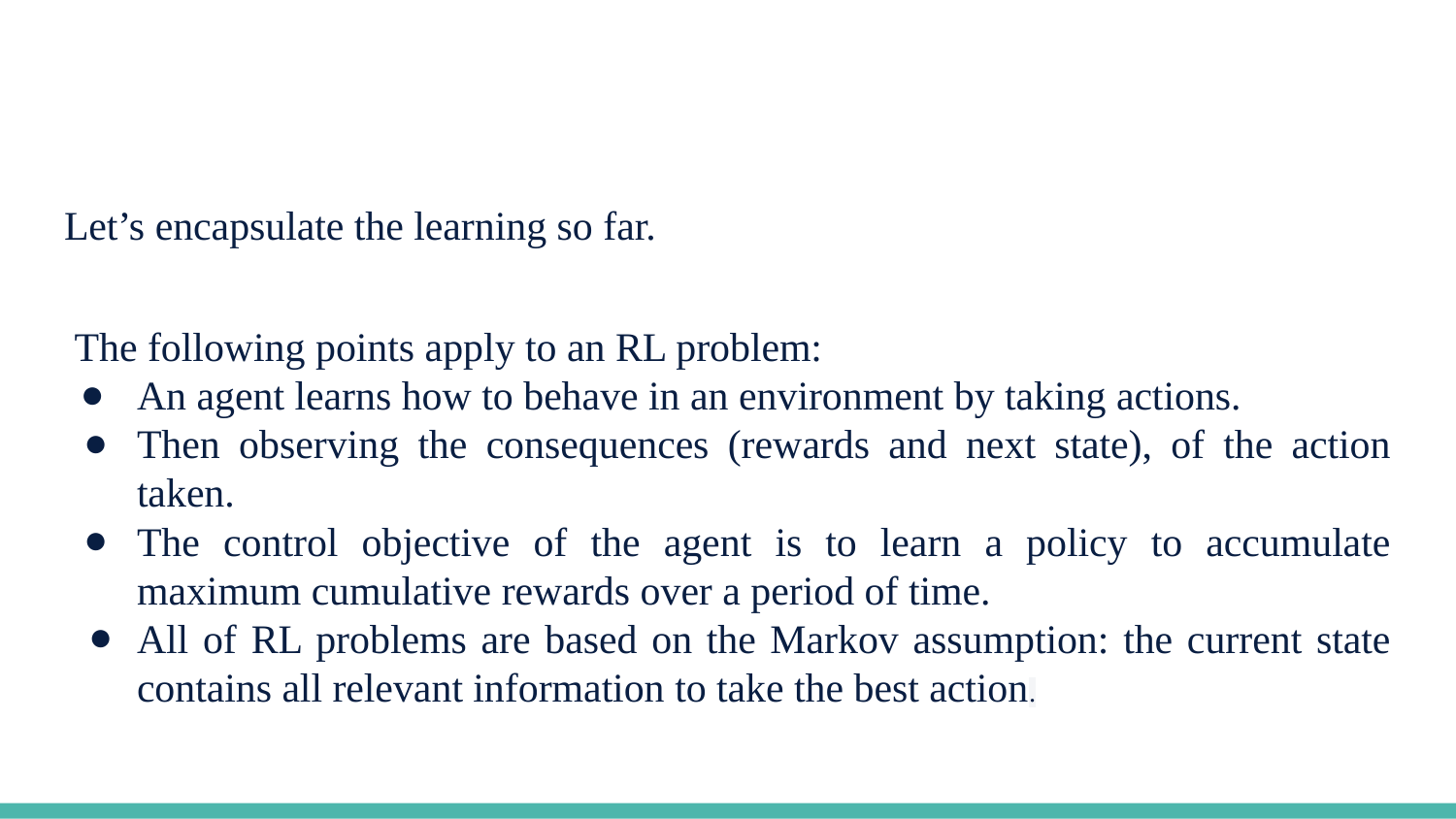

#

Let’s encapsulate the learning so far.
 The following points apply to an RL problem:
An agent learns how to behave in an environment by taking actions.
Then observing the consequences (rewards and next state), of the action taken.
The control objective of the agent is to learn a policy to accumulate maximum cumulative rewards over a period of time.
All of RL problems are based on the Markov assumption: the current state contains all relevant information to take the best action.